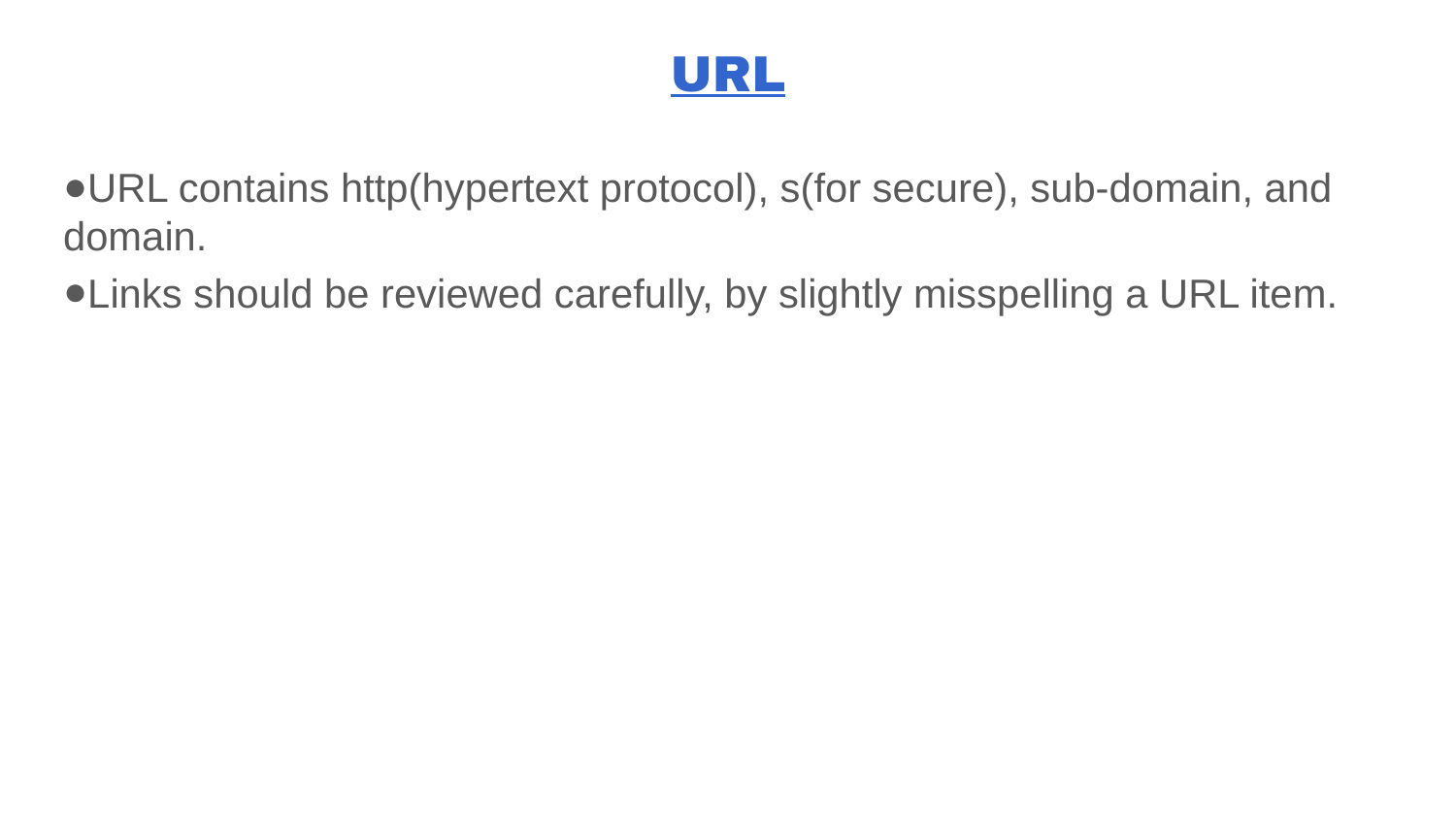

# URL
URL contains http(hypertext protocol), s(for secure), sub-domain, and domain.
Links should be reviewed carefully, by slightly misspelling a URL item.